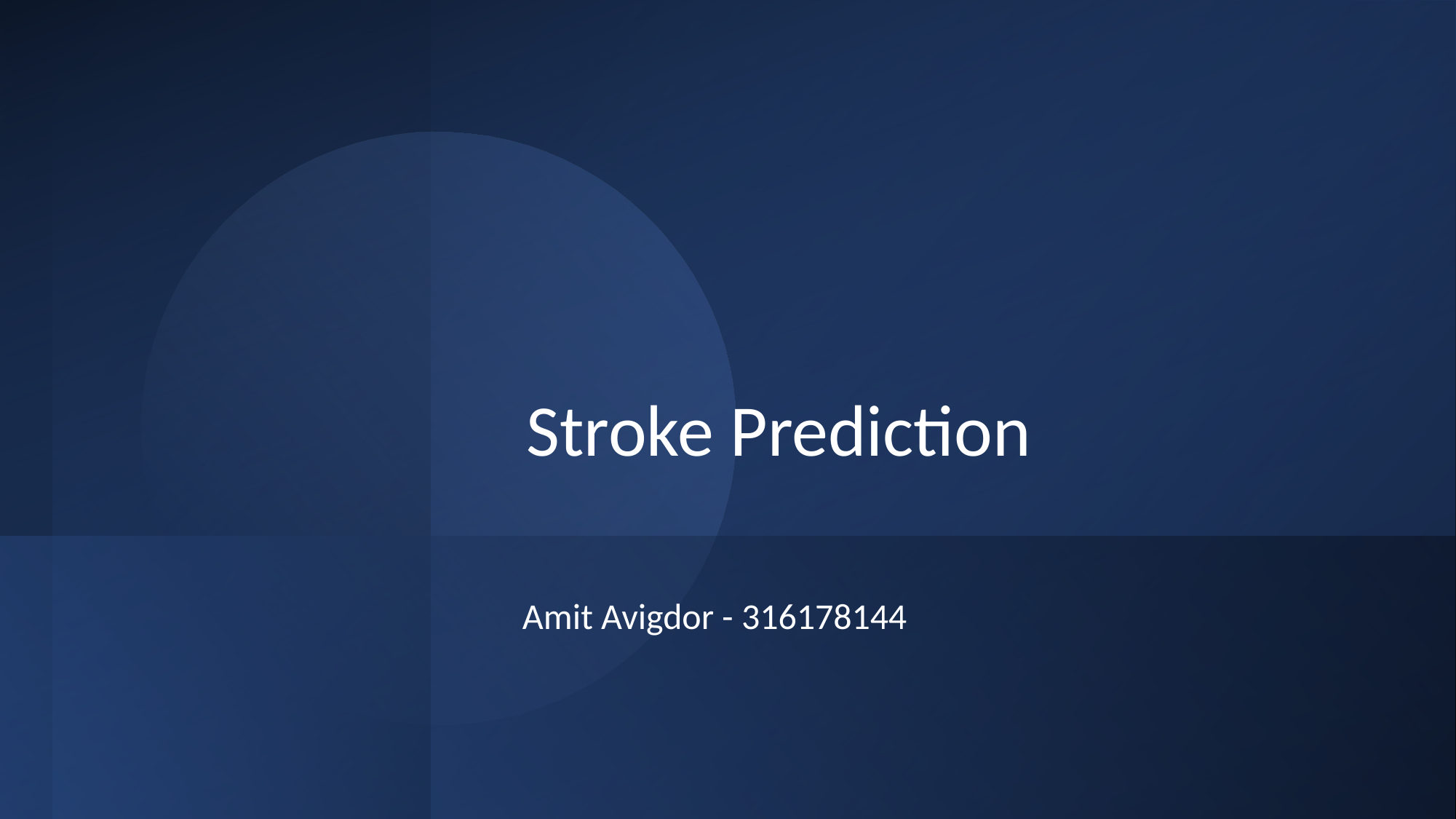

# Stroke Prediction

Amit Avigdor - 316178144